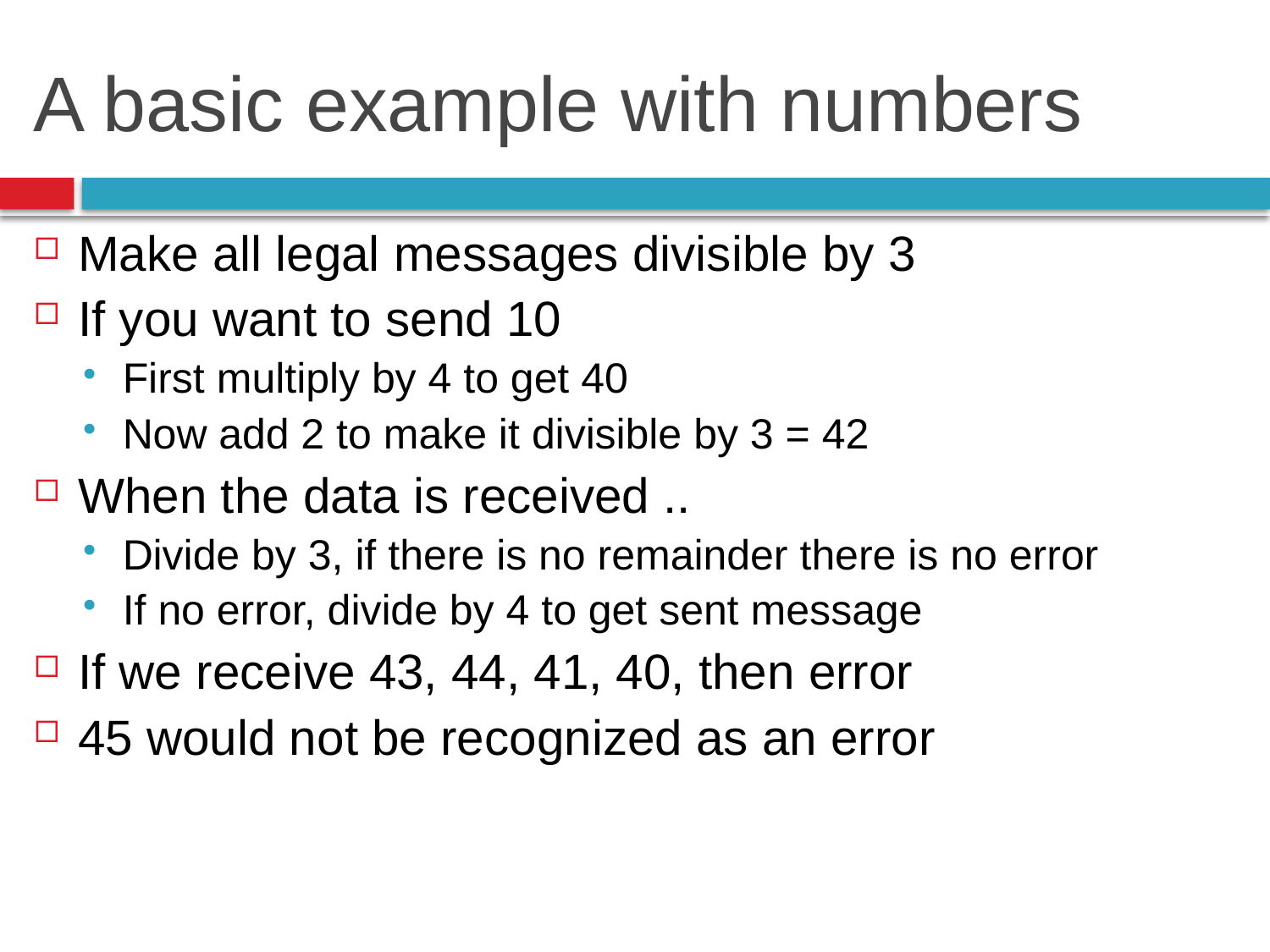

# A basic example with numbers
Make all legal messages divisible by 3
If you want to send 10
First multiply by 4 to get 40
Now add 2 to make it divisible by 3 = 42
When the data is received ..
Divide by 3, if there is no remainder there is no error
If no error, divide by 4 to get sent message
If we receive 43, 44, 41, 40, then error
45 would not be recognized as an error